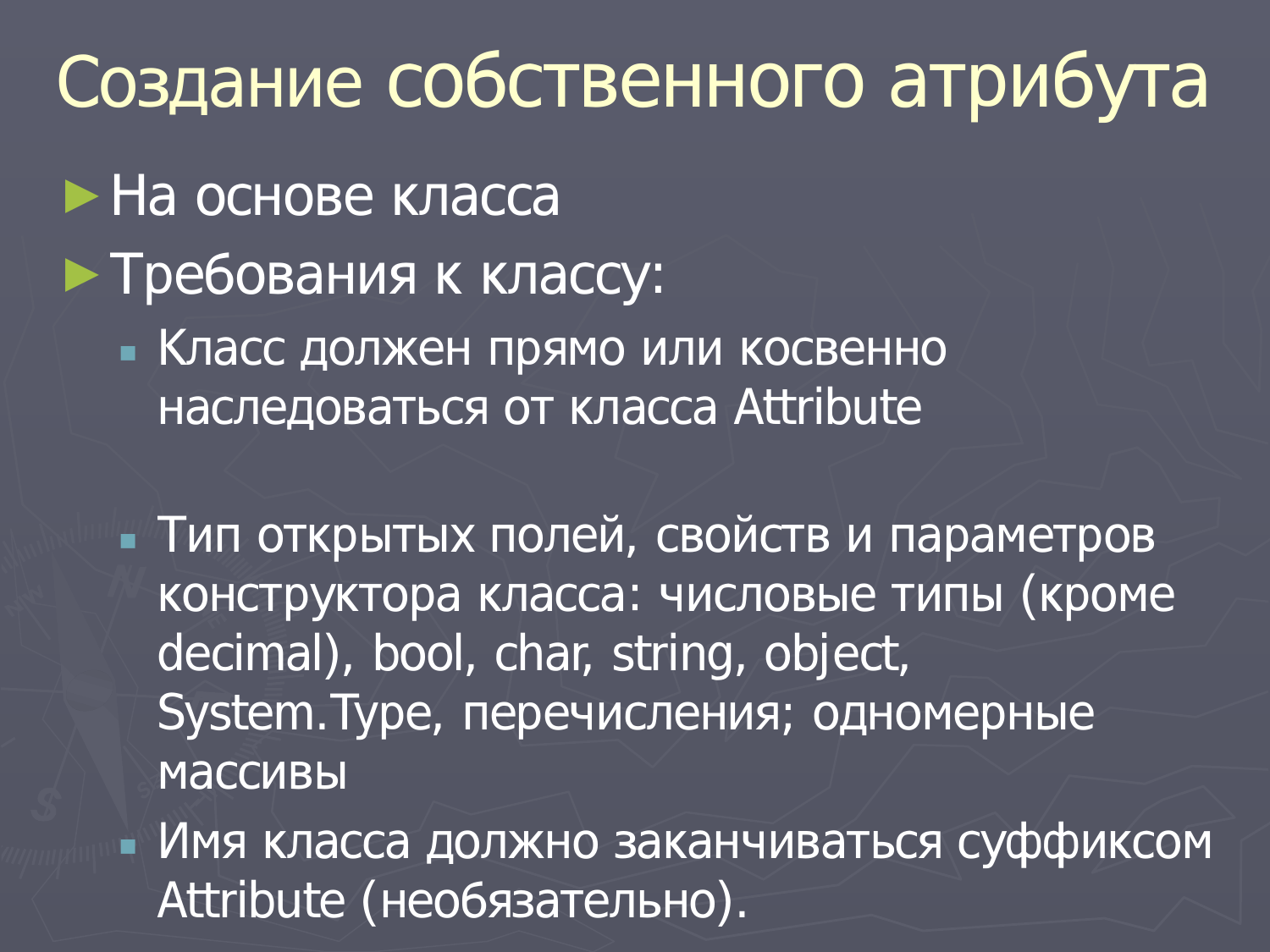

# Создание собственного атрибута
На основе класса
Требования к классу:
Класс должен прямо или косвенно наследоваться от класса Attribute
Тип открытых полей, свойств и параметров конструктора класса: числовые типы (кроме decimal), bool, char, string, object, System.Type, перечисления; одномерные массивы
Имя класса должно заканчиваться суффиксом Attribute (необязательно).